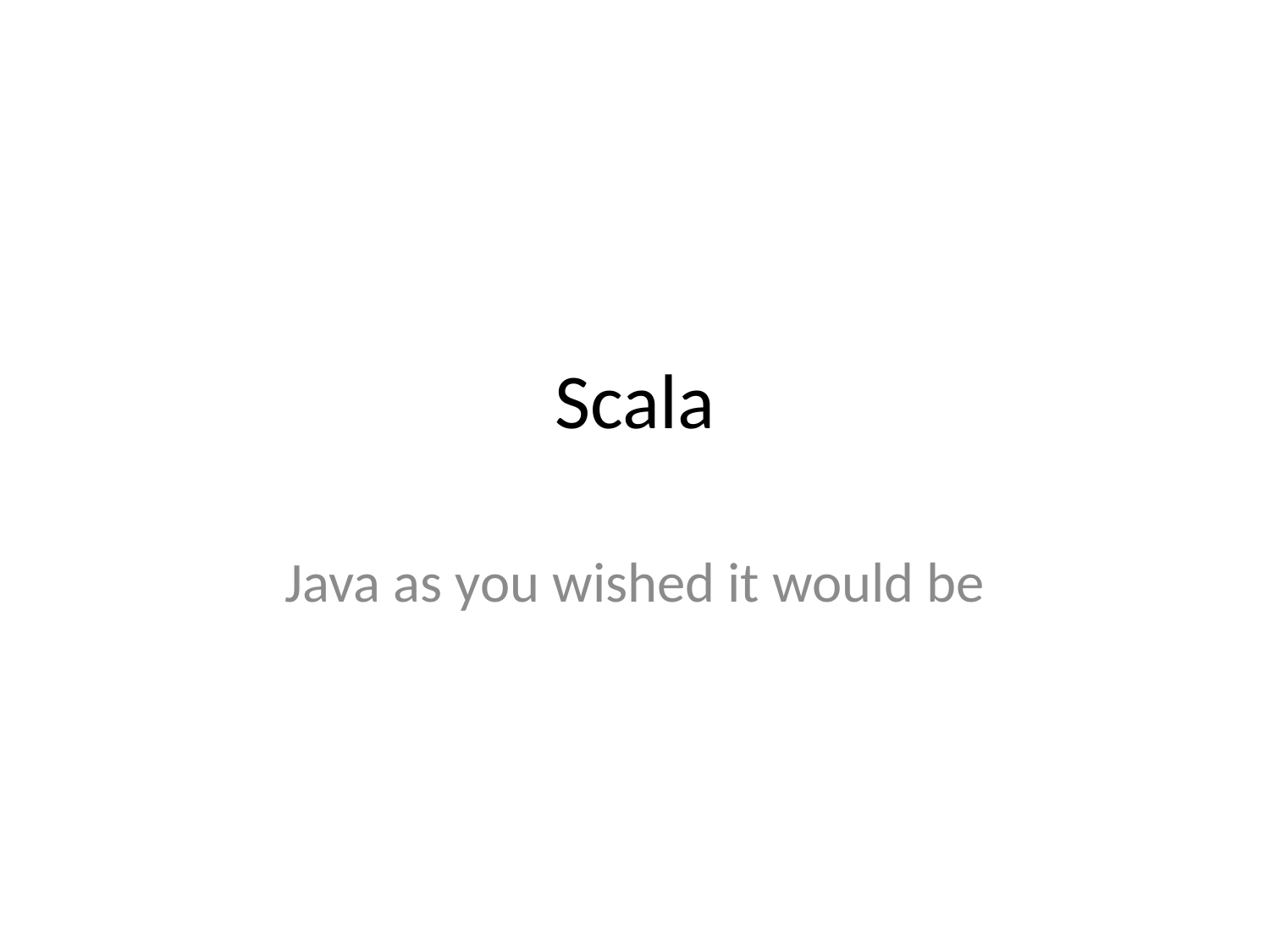

# Scala
Java as you wished it would be